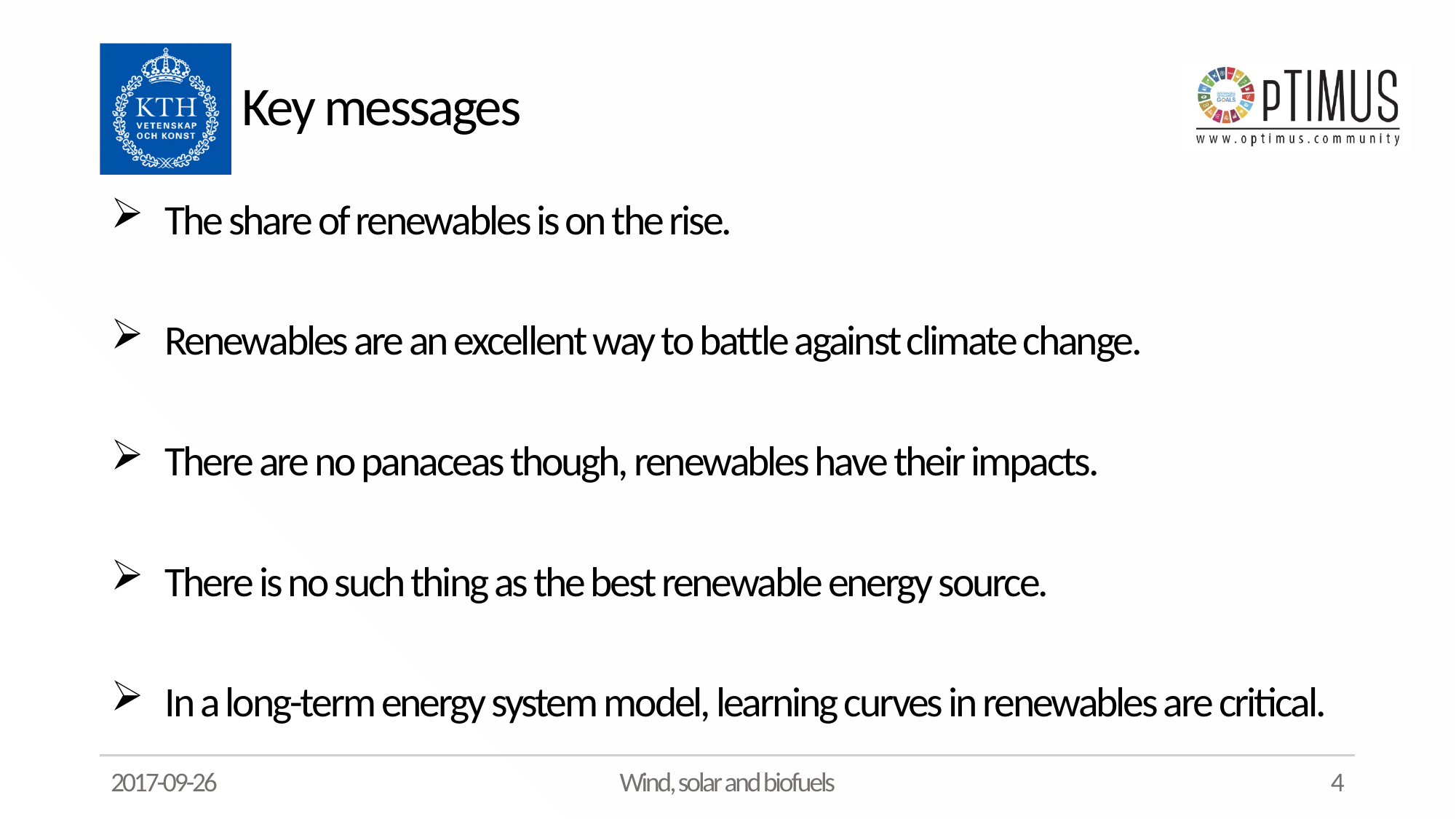

# Key messages
The share of renewables is on the rise.

Renewables are an excellent way to battle against climate change.

There are no panaceas though, renewables have their impacts.

There is no such thing as the best renewable energy source.

In a long-term energy system model, learning curves in renewables are critical.

2017-09-26
Wind, solar and biofuels
4